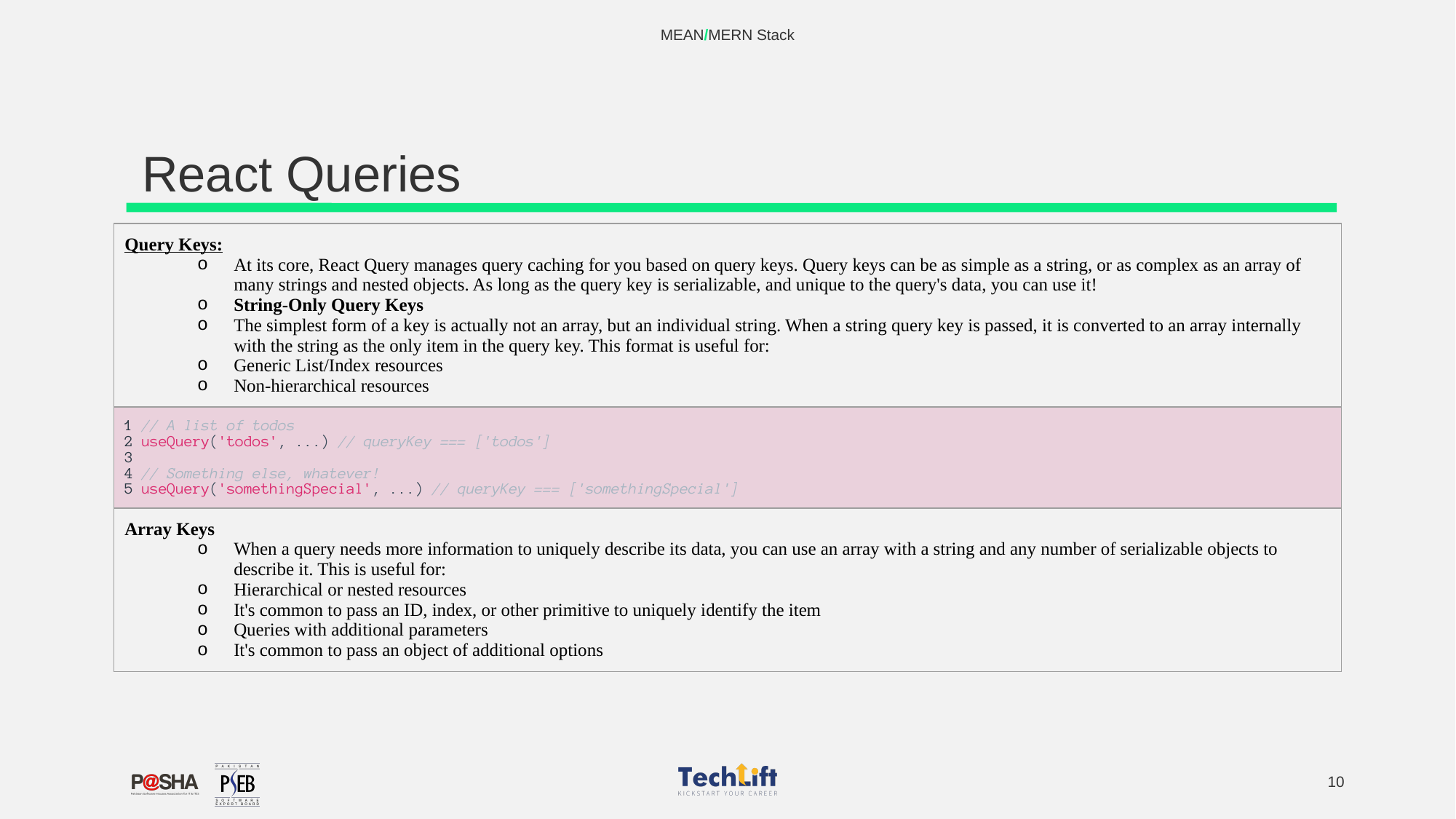

MEAN/MERN Stack
# React Queries
| Query Keys: At its core, React Query manages query caching for you based on query keys. Query keys can be as simple as a string, or as complex as an array of many strings and nested objects. As long as the query key is serializable, and unique to the query's data, you can use it! String-Only Query Keys The simplest form of a key is actually not an array, but an individual string. When a string query key is passed, it is converted to an array internally with the string as the only item in the query key. This format is useful for: Generic List/Index resources Non-hierarchical resources |
| --- |
| 1 // A list of todos 2 useQuery('todos', ...) // queryKey === ['todos'] 3 4 // Something else, whatever! 5 useQuery('somethingSpecial', ...) // queryKey === ['somethingSpecial'] |
| Array Keys When a query needs more information to uniquely describe its data, you can use an array with a string and any number of serializable objects to describe it. This is useful for: Hierarchical or nested resources It's common to pass an ID, index, or other primitive to uniquely identify the item Queries with additional parameters It's common to pass an object of additional options |
10